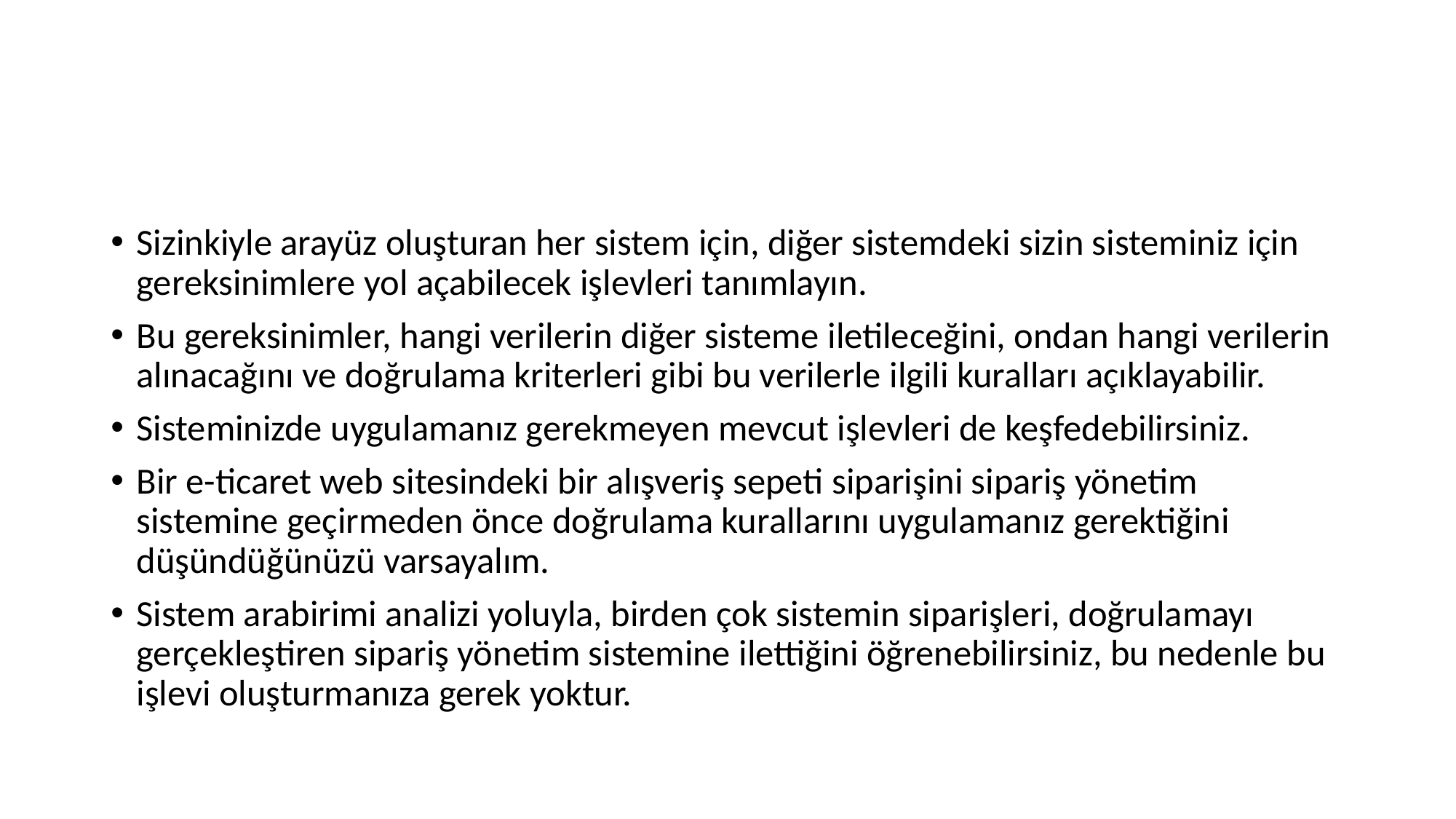

#
Sizinkiyle arayüz oluşturan her sistem için, diğer sistemdeki sizin sisteminiz için gereksinimlere yol açabilecek işlevleri tanımlayın.
Bu gereksinimler, hangi verilerin diğer sisteme iletileceğini, ondan hangi verilerin alınacağını ve doğrulama kriterleri gibi bu verilerle ilgili kuralları açıklayabilir.
Sisteminizde uygulamanız gerekmeyen mevcut işlevleri de keşfedebilirsiniz.
Bir e-ticaret web sitesindeki bir alışveriş sepeti siparişini sipariş yönetim sistemine geçirmeden önce doğrulama kurallarını uygulamanız gerektiğini düşündüğünüzü varsayalım.
Sistem arabirimi analizi yoluyla, birden çok sistemin siparişleri, doğrulamayı gerçekleştiren sipariş yönetim sistemine ilettiğini öğrenebilirsiniz, bu nedenle bu işlevi oluşturmanıza gerek yoktur.